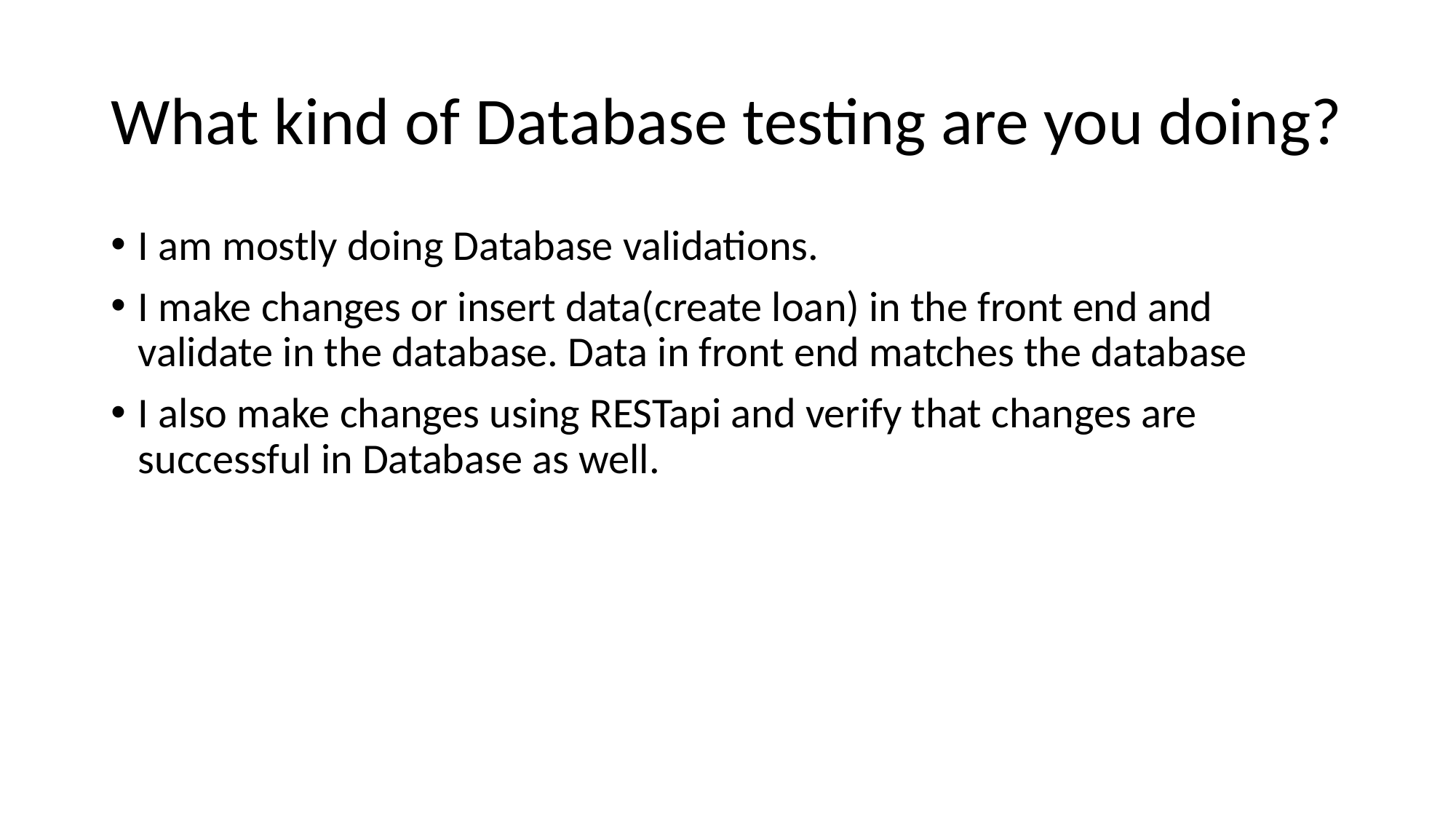

# What kind of Database testing are you doing?
I am mostly doing Database validations.
I make changes or insert data(create loan) in the front end and validate in the database. Data in front end matches the database
I also make changes using RESTapi and verify that changes are successful in Database as well.